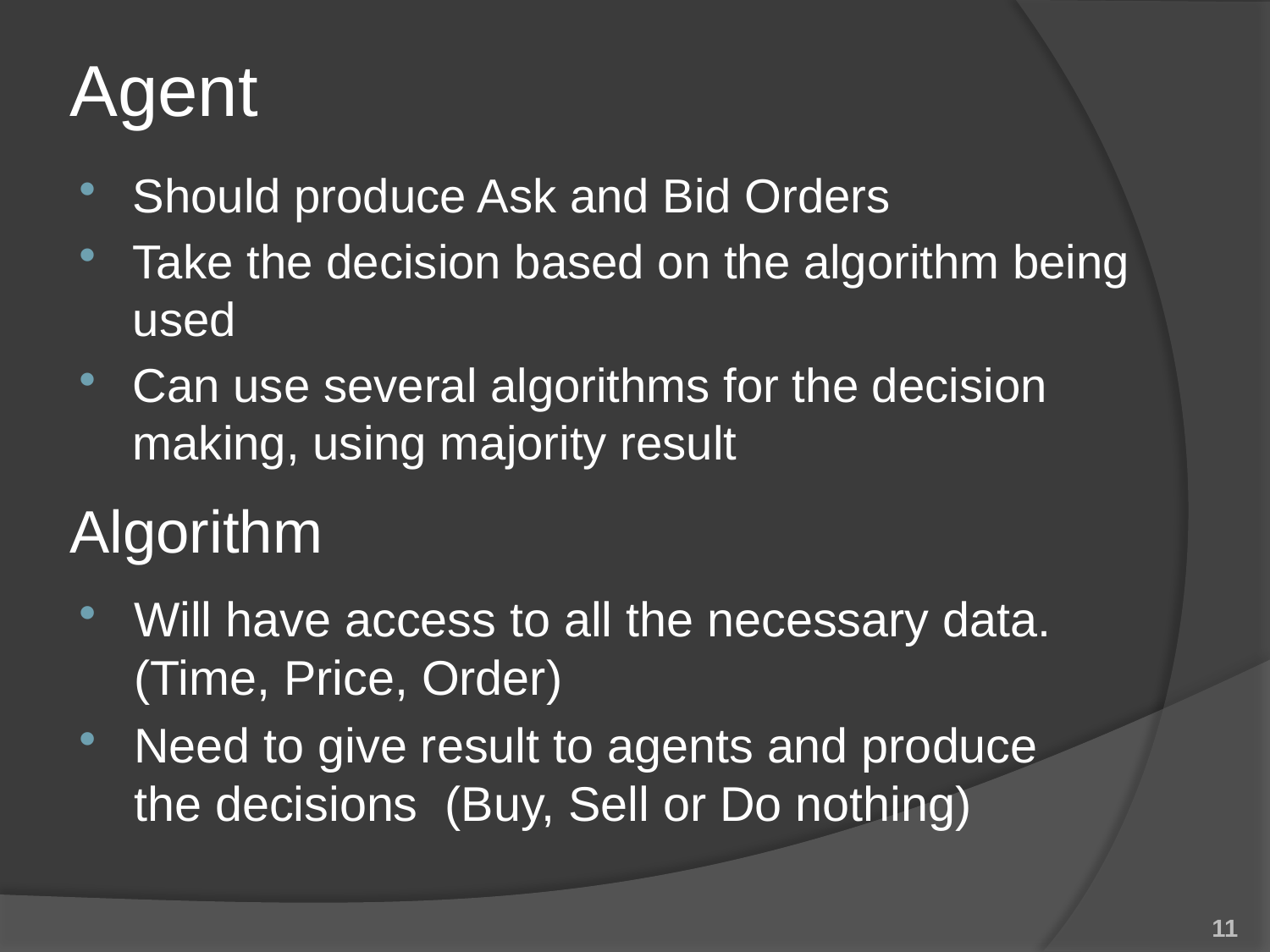

# Agent
Should produce Ask and Bid Orders
Take the decision based on the algorithm being used
Can use several algorithms for the decision making, using majority result
Algorithm
Will have access to all the necessary data. (Time, Price, Order)
Need to give result to agents and produce the decisions  (Buy, Sell or Do nothing)

11